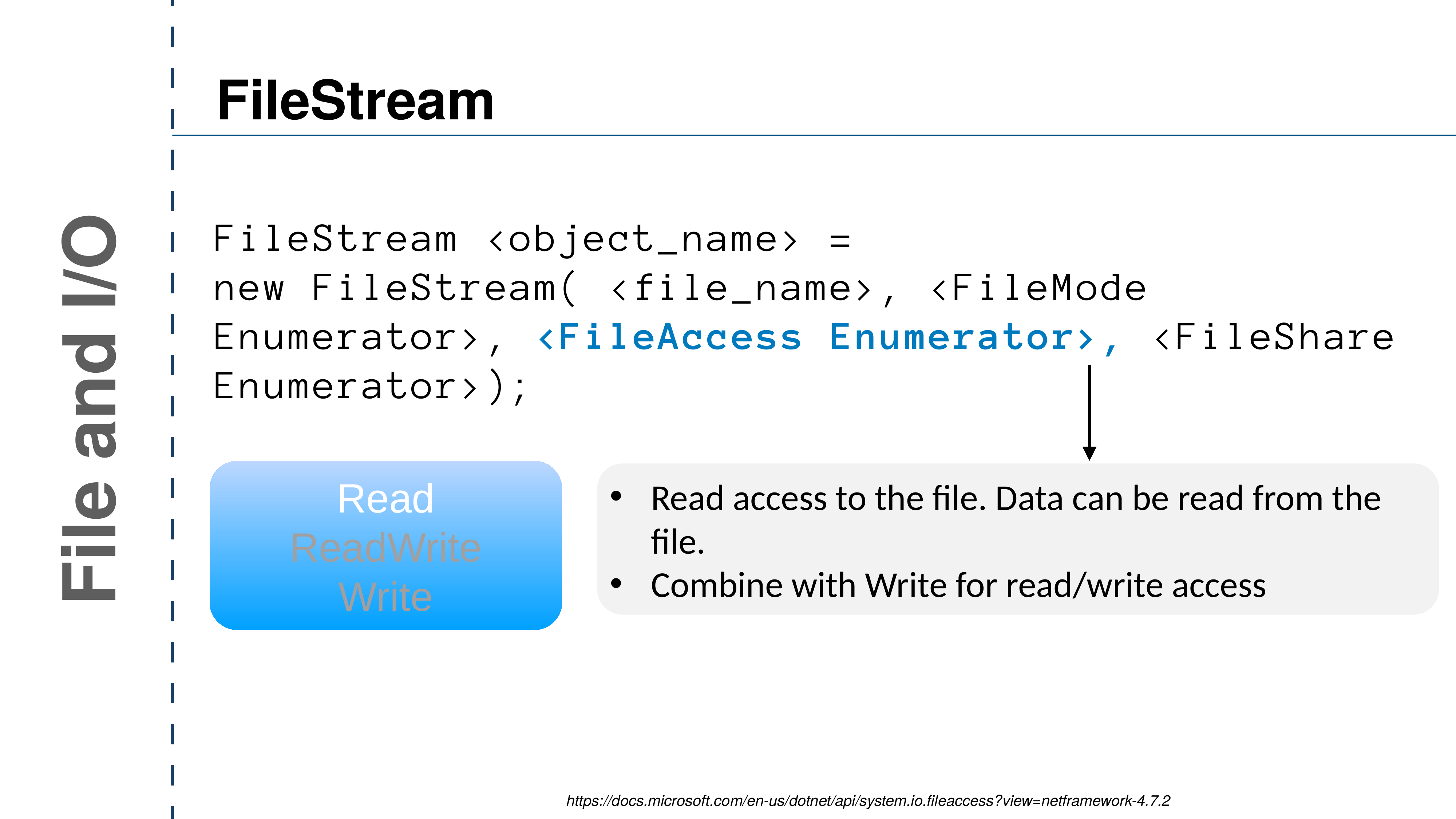

FileStream

FileStream <object_name> =
new FileStream( <file_name>, <FileMode Enumerator>, <FileAccess Enumerator>, <FileShare Enumerator>);
File and I/O
Read
ReadWrite
Write

Read access to the file. Data can be read from the file.
Combine with Write for read/write access
https://docs.microsoft.com/en-us/dotnet/api/system.io.fileaccess?view=netframework-4.7.2